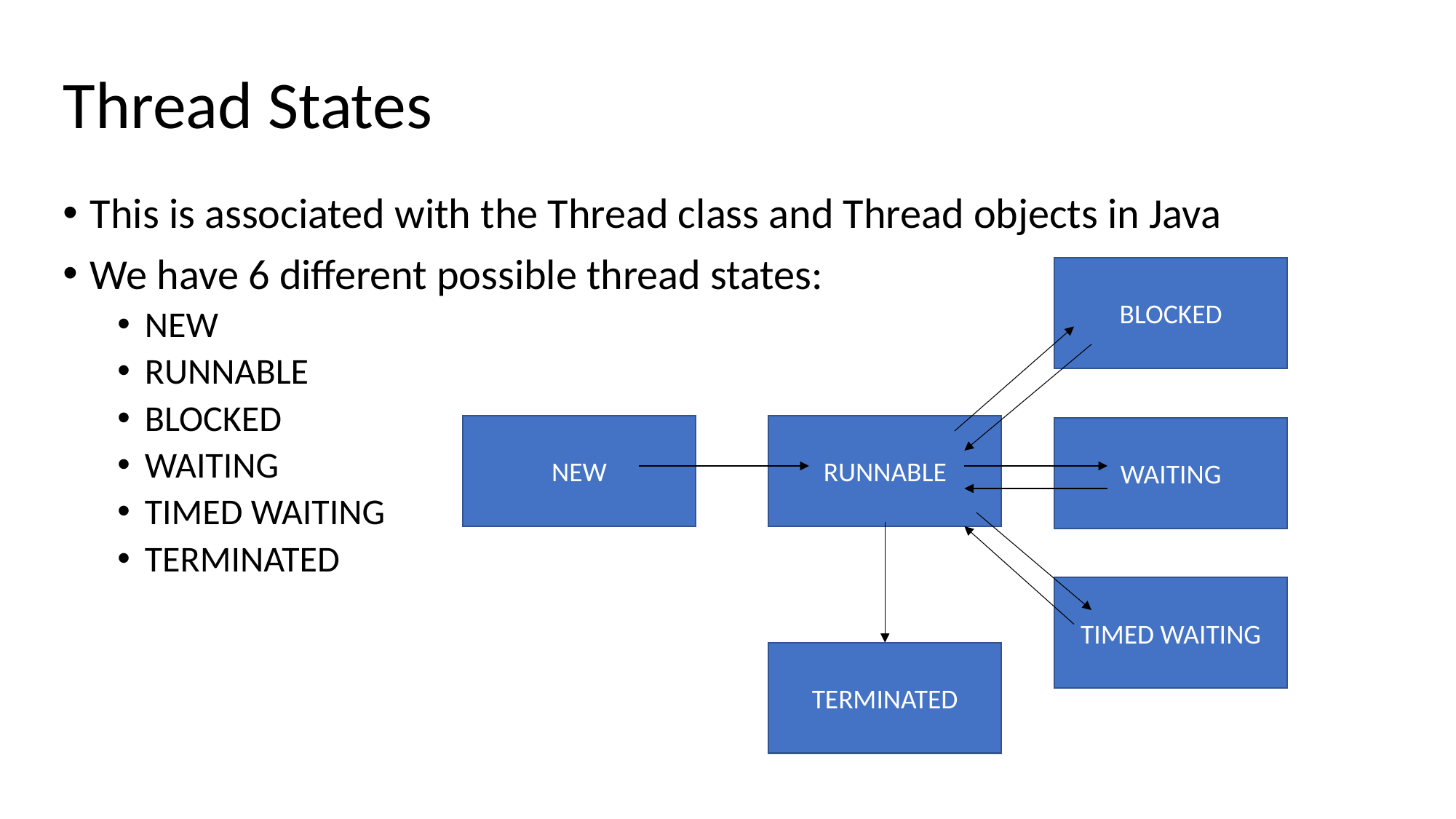

# Thread States
This is associated with the Thread class and Thread objects in Java
We have 6 different possible thread states:
NEW
RUNNABLE
BLOCKED
WAITING
TIMED WAITING
TERMINATED
BLOCKED
NEW
RUNNABLE
WAITING
TIMED WAITING
TERMINATED